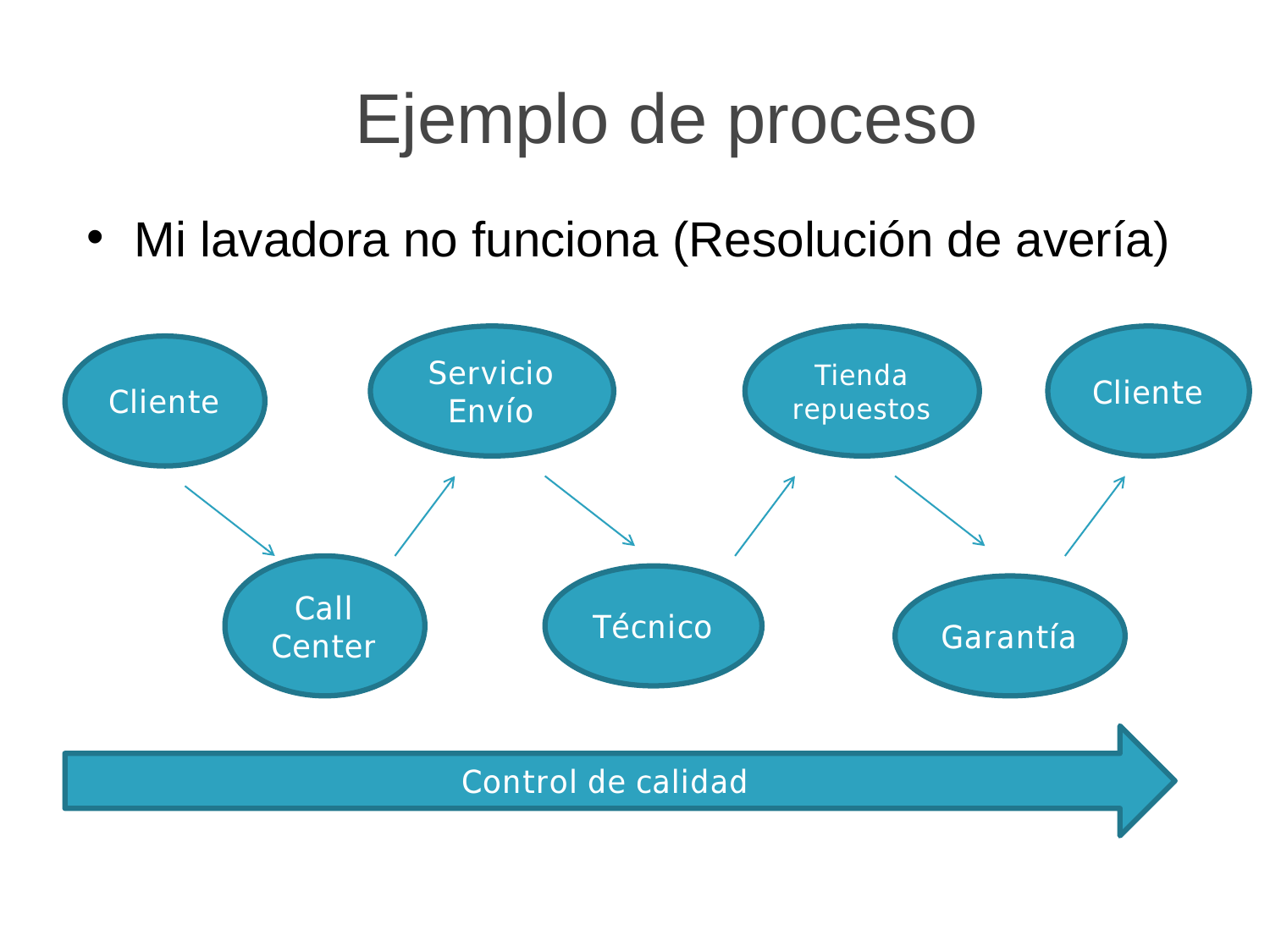

# Ejemplo de proceso
Mi lavadora no funciona (Resolución de avería)
Servicio Envío
Tienda repuestos
Cliente
Cliente
Call Center
Técnico
Garantía
Control de calidad